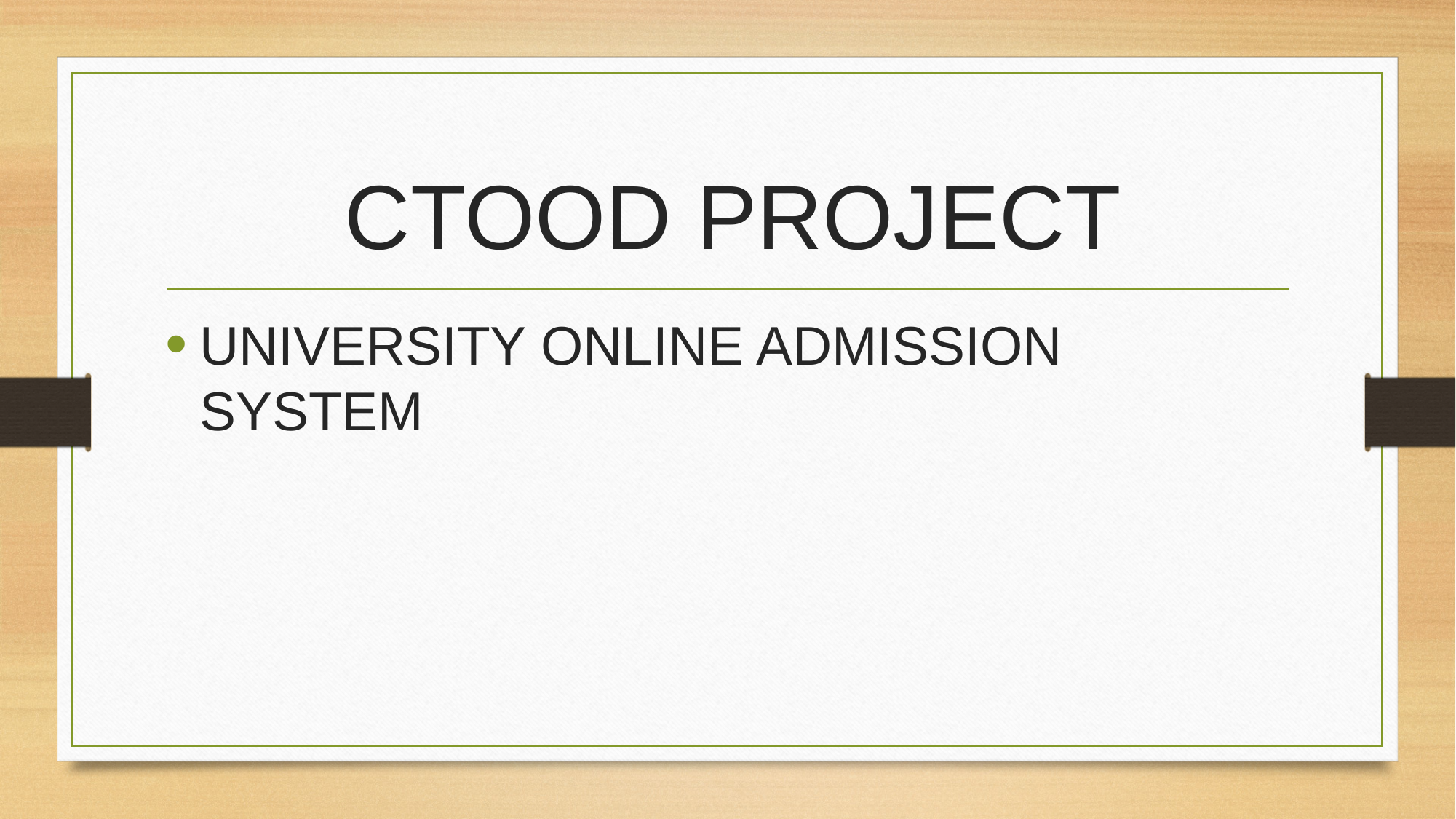

# CTOOD PROJECT
UNIVERSITY ONLINE ADMISSION SYSTEM